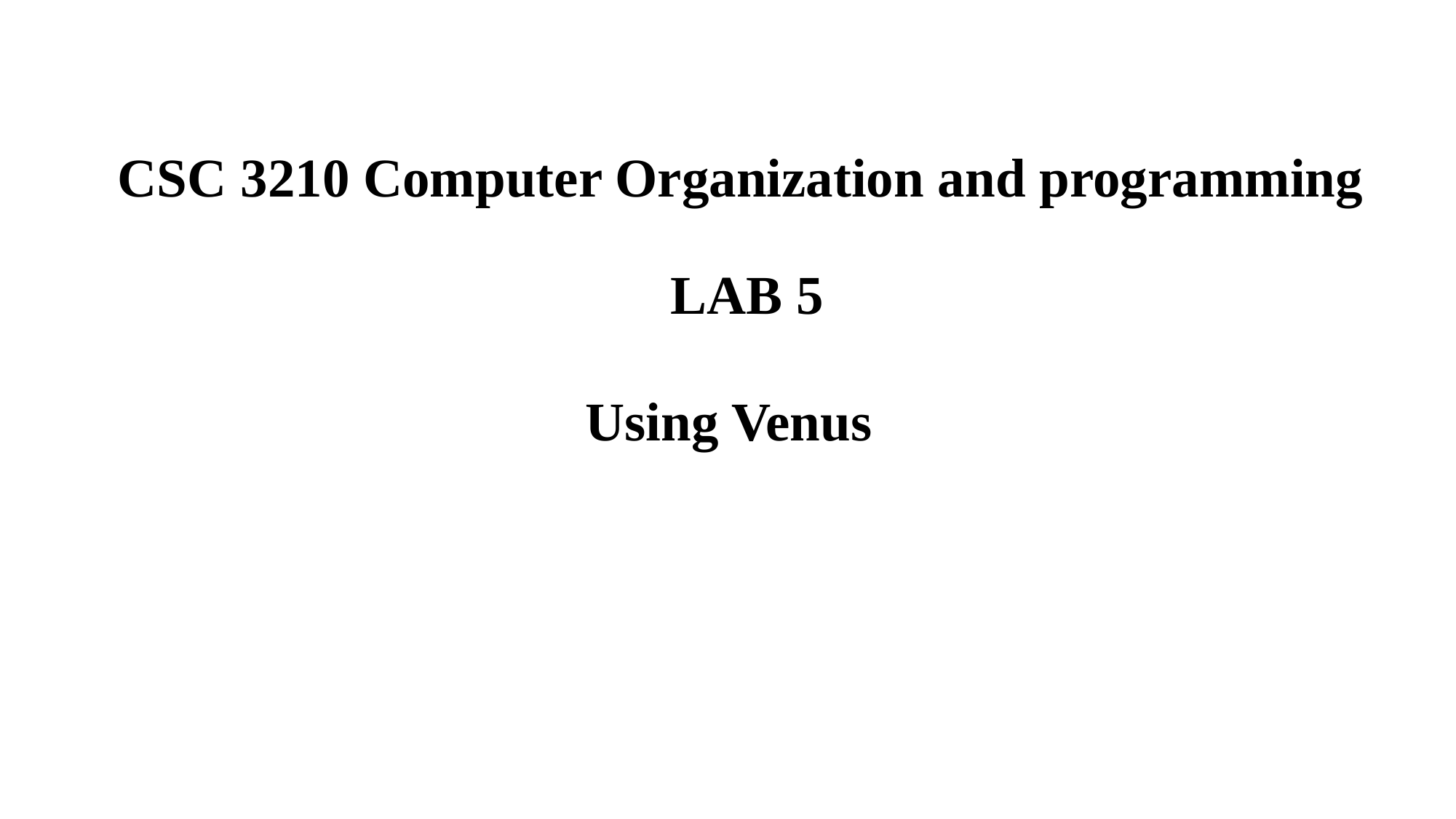

# CSC 3210 Computer Organization and programming LAB 5
Using Venus